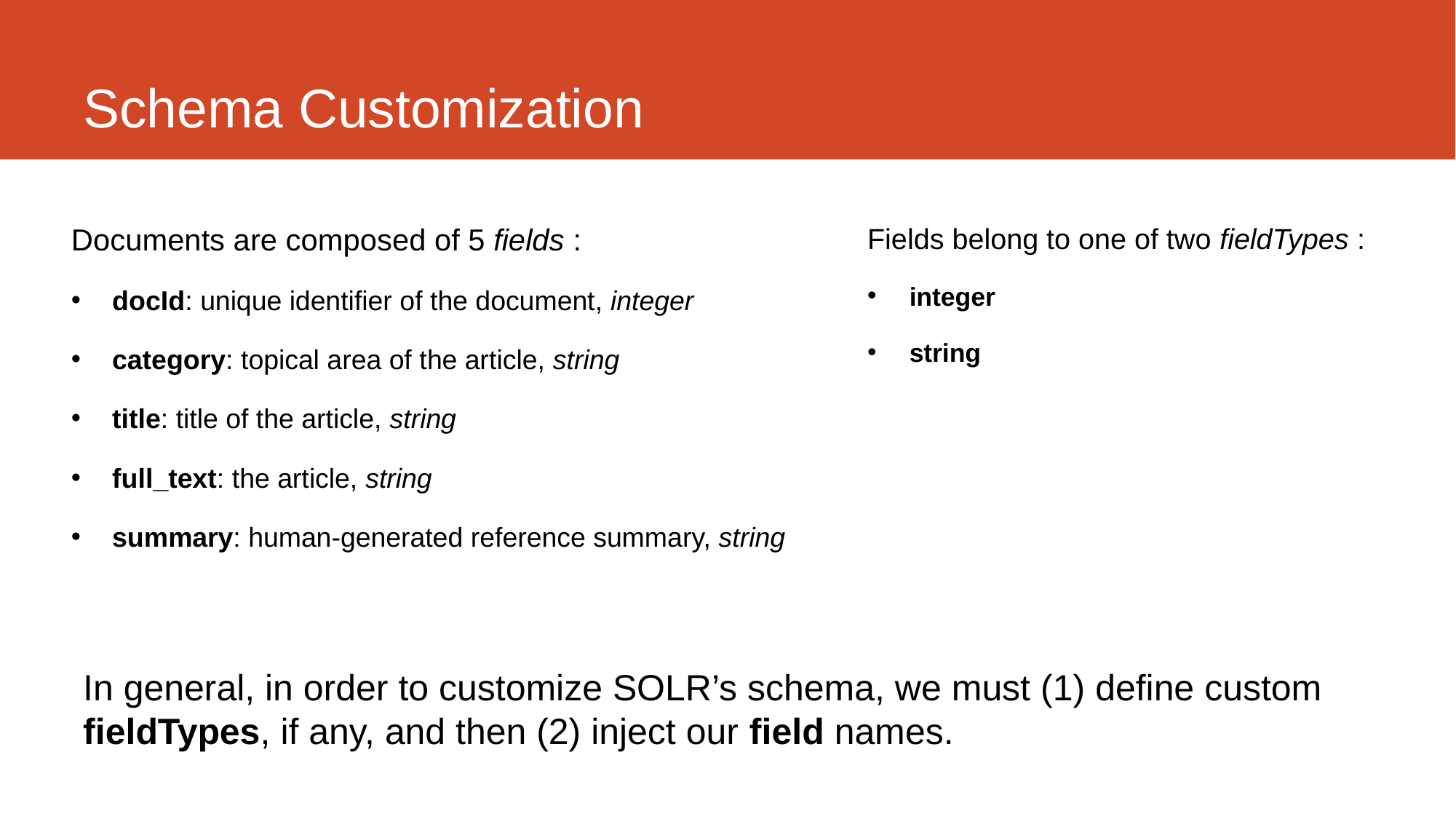

# Schema Customization
Documents are composed of 5 fields :
docId: unique identifier of the document, integer
category: topical area of the article, string
title: title of the article, string
full_text: the article, string
summary: human-generated reference summary, string
Fields belong to one of two fieldTypes :
integer
string
In general, in order to customize SOLR’s schema, we must (1) define custom fieldTypes, if any, and then (2) inject our field names.